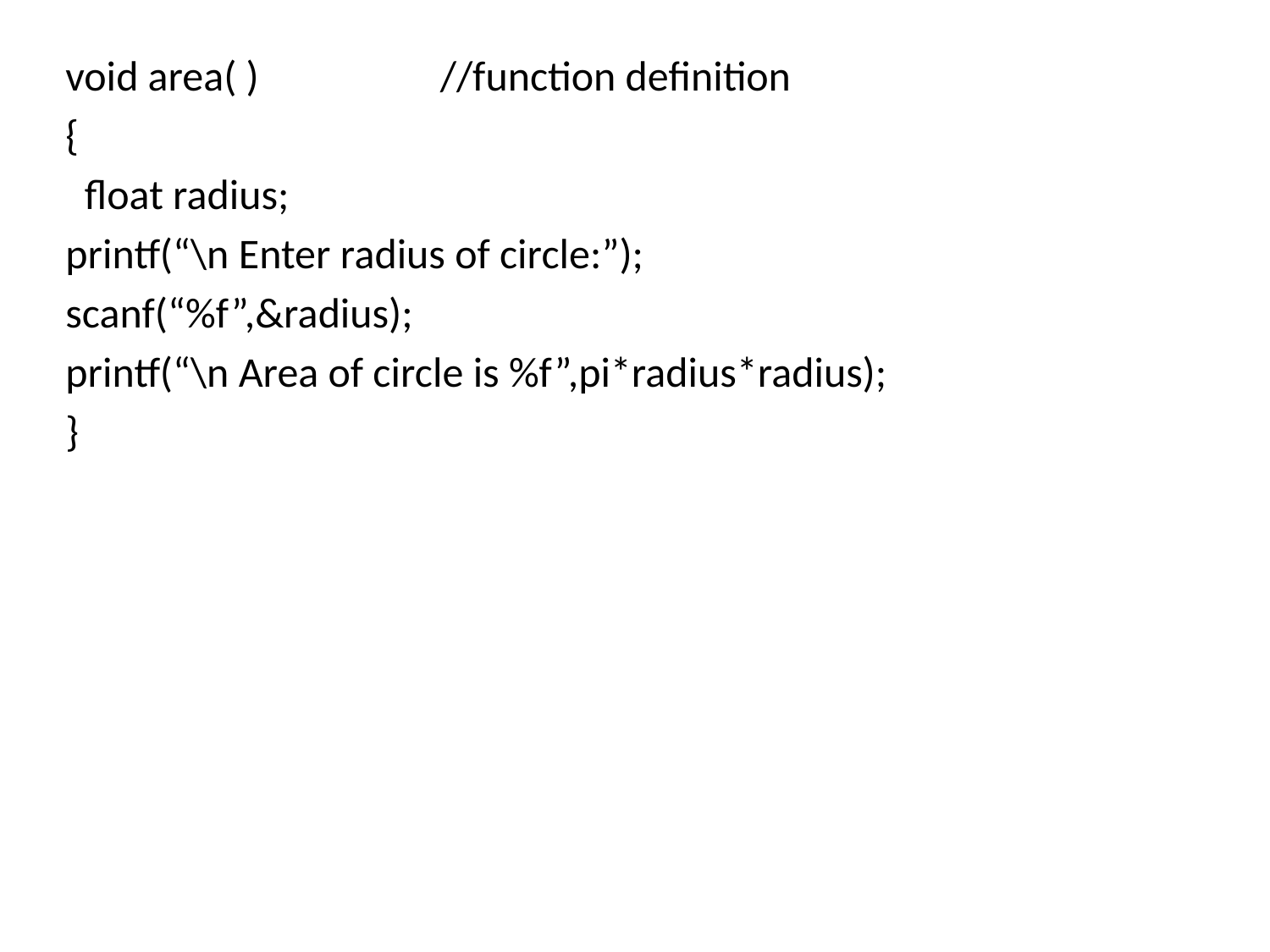

void area( )                   //function definition
{
  float radius;
printf(“\n Enter radius of circle:”);
scanf(“%f”,&radius);
printf(“\n Area of circle is %f”,pi*radius*radius);
}